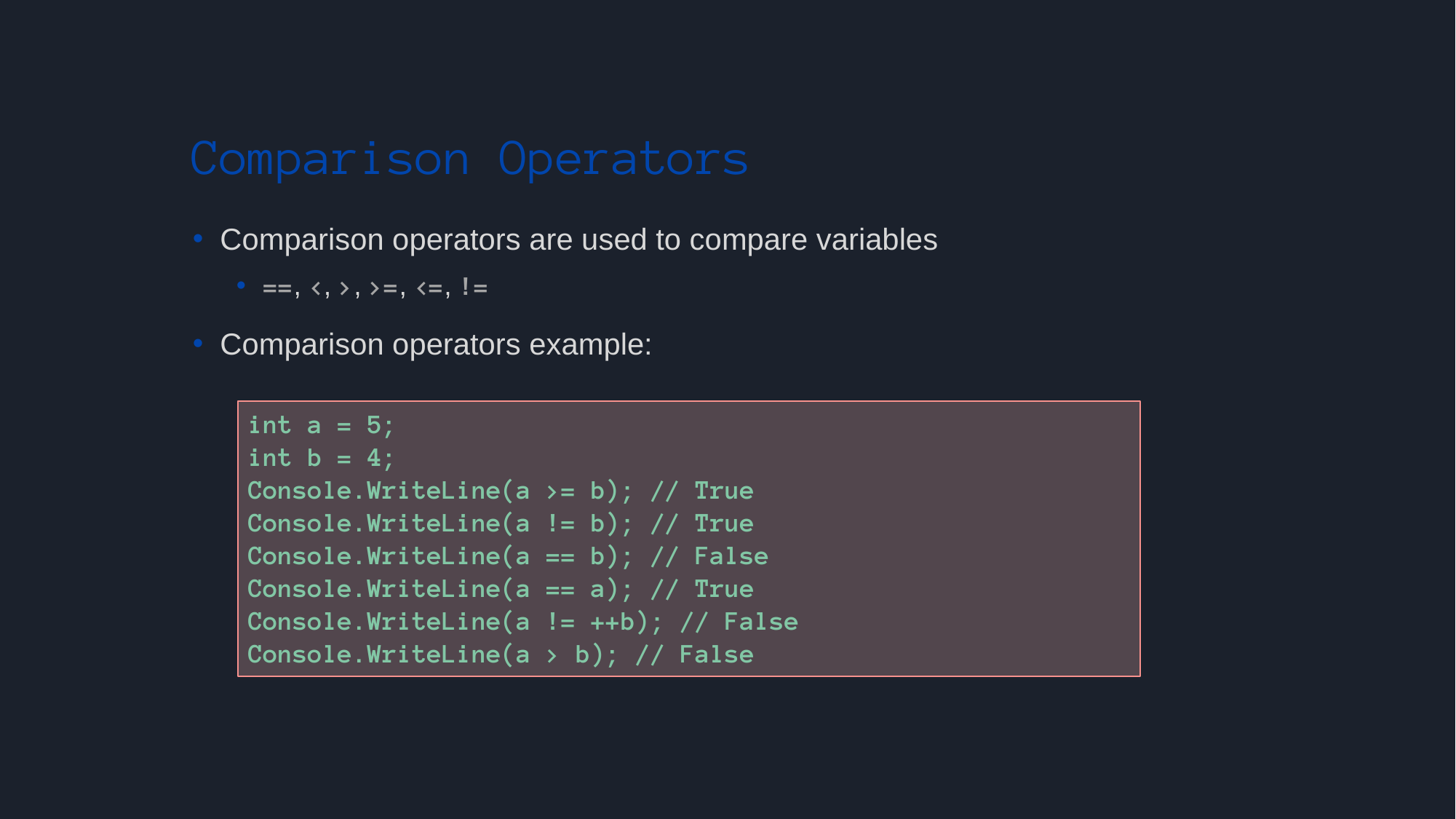

# Comparison Operators
Comparison operators are used to compare variables
==, <, >, >=, <=, !=
Comparison operators example:
int a = 5;
int b = 4;
Console.WriteLine(a >= b); // True
Console.WriteLine(a != b); // True
Console.WriteLine(a == b); // False
Console.WriteLine(a == a); // True
Console.WriteLine(a != ++b); // False
Console.WriteLine(a > b); // False